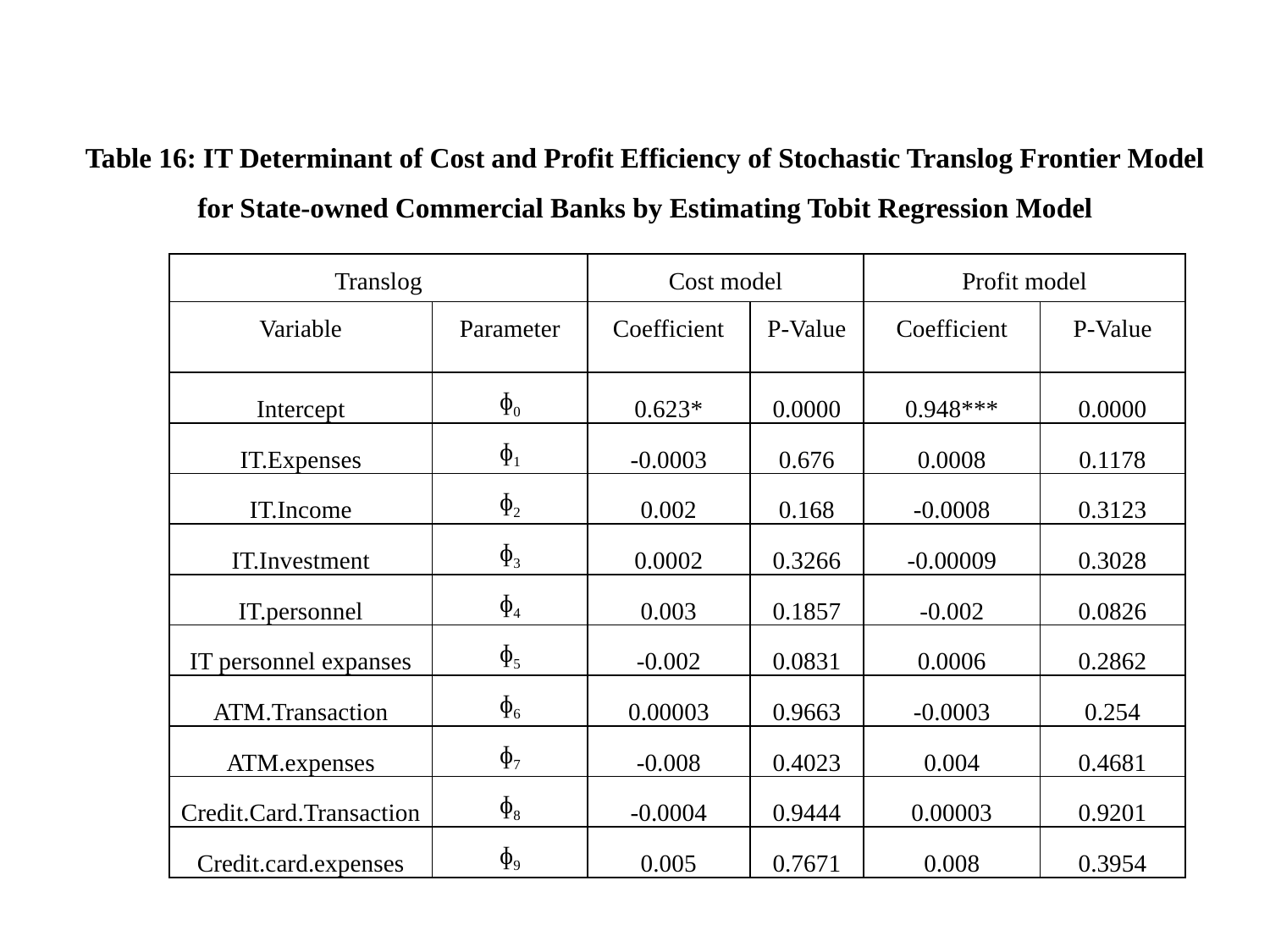

Table 16: IT Determinant of Cost and Profit Efficiency of Stochastic Translog Frontier Model for State-owned Commercial Banks by Estimating Tobit Regression Model
| Translog |  | Cost model |  | Profit model |  |
| --- | --- | --- | --- | --- | --- |
| Variable | Parameter | Coefficient | P-Value | Coefficient | P-Value |
| Intercept | ɸ0 | 0.623\* | 0.0000 | 0.948\*\*\* | 0.0000 |
| IT.Expenses | ɸ1 | -0.0003 | 0.676 | 0.0008 | 0.1178 |
| IT.Income | ɸ2 | 0.002 | 0.168 | -0.0008 | 0.3123 |
| IT.Investment | ɸ3 | 0.0002 | 0.3266 | -0.00009 | 0.3028 |
| IT.personnel | ɸ4 | 0.003 | 0.1857 | -0.002 | 0.0826 |
| IT personnel expanses | ɸ5 | -0.002 | 0.0831 | 0.0006 | 0.2862 |
| ATM.Transaction | ɸ6 | 0.00003 | 0.9663 | -0.0003 | 0.254 |
| ATM.expenses | ɸ7 | -0.008 | 0.4023 | 0.004 | 0.4681 |
| Credit.Card.Transaction | ɸ8 | -0.0004 | 0.9444 | 0.00003 | 0.9201 |
| Credit.card.expenses | ɸ9 | 0.005 | 0.7671 | 0.008 | 0.3954 |